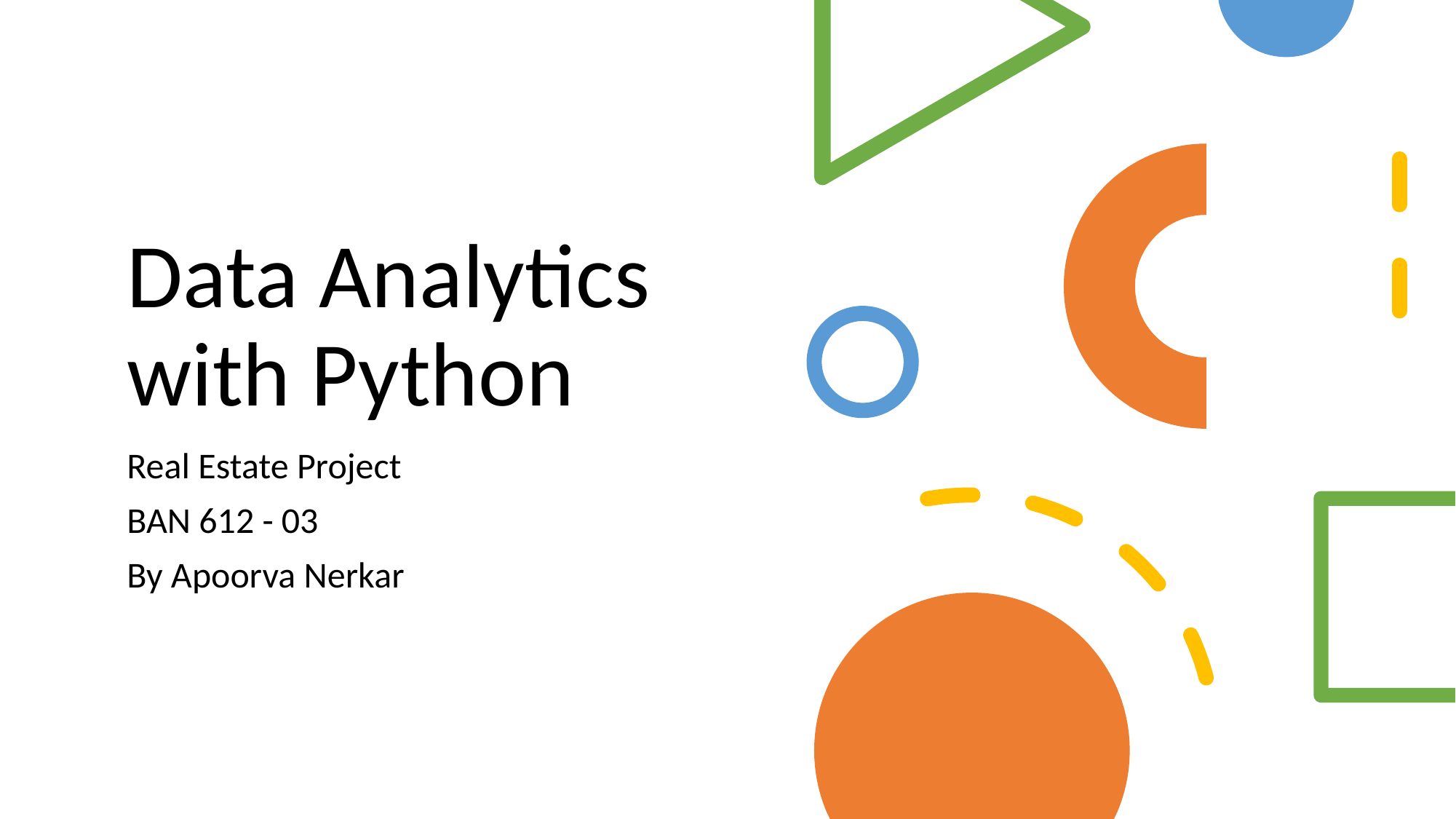

# Data Analytics with Python

Real Estate Project
BAN 612 - 03
By Apoorva Nerkar